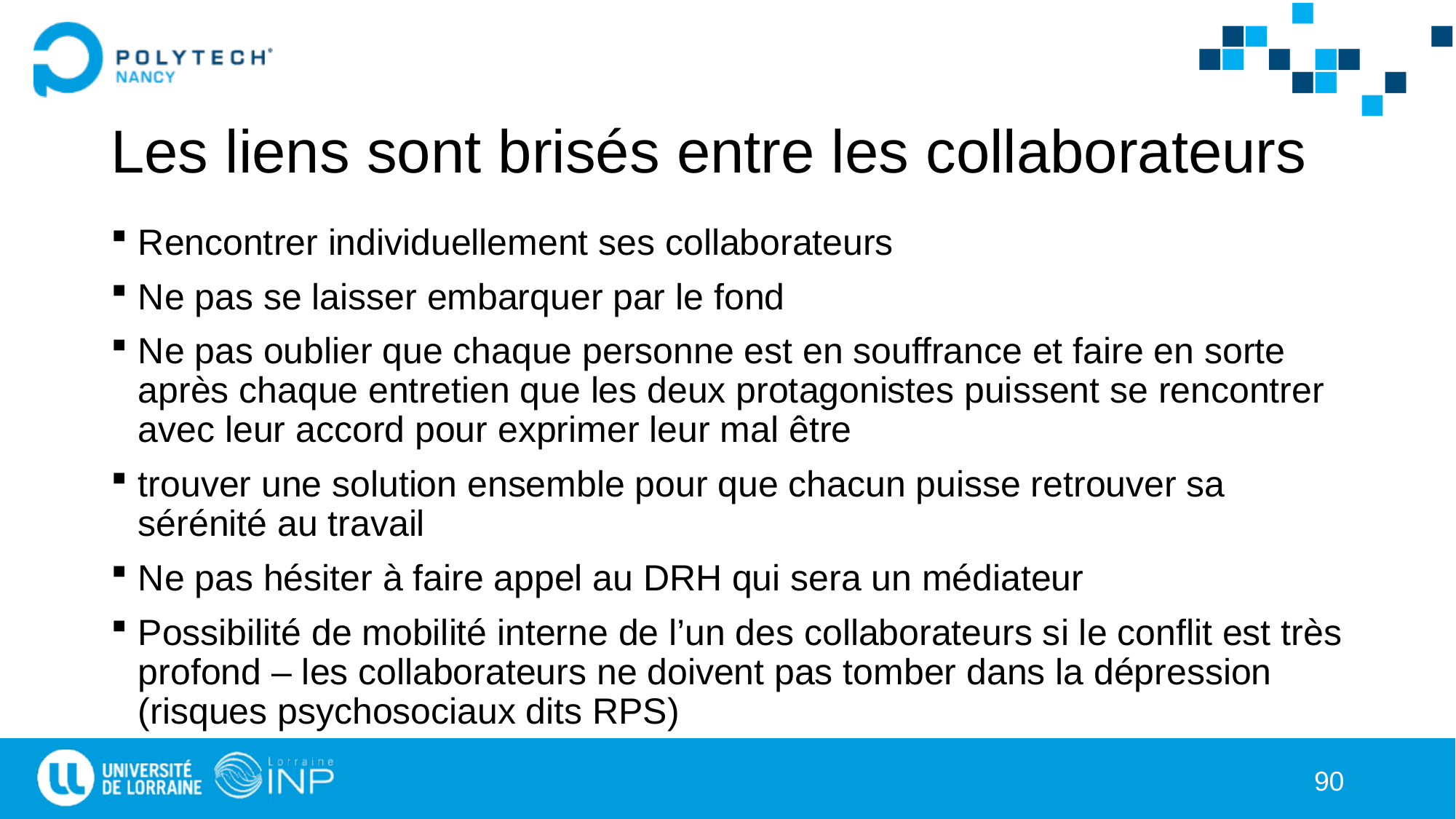

# Les liens sont brisés entre les collaborateurs
Rencontrer individuellement ses collaborateurs
Ne pas se laisser embarquer par le fond
Ne pas oublier que chaque personne est en souffrance et faire en sorte après chaque entretien que les deux protagonistes puissent se rencontrer avec leur accord pour exprimer leur mal être
trouver une solution ensemble pour que chacun puisse retrouver sa sérénité au travail
Ne pas hésiter à faire appel au DRH qui sera un médiateur
Possibilité de mobilité interne de l’un des collaborateurs si le conflit est très profond – les collaborateurs ne doivent pas tomber dans la dépression (risques psychosociaux dits RPS)